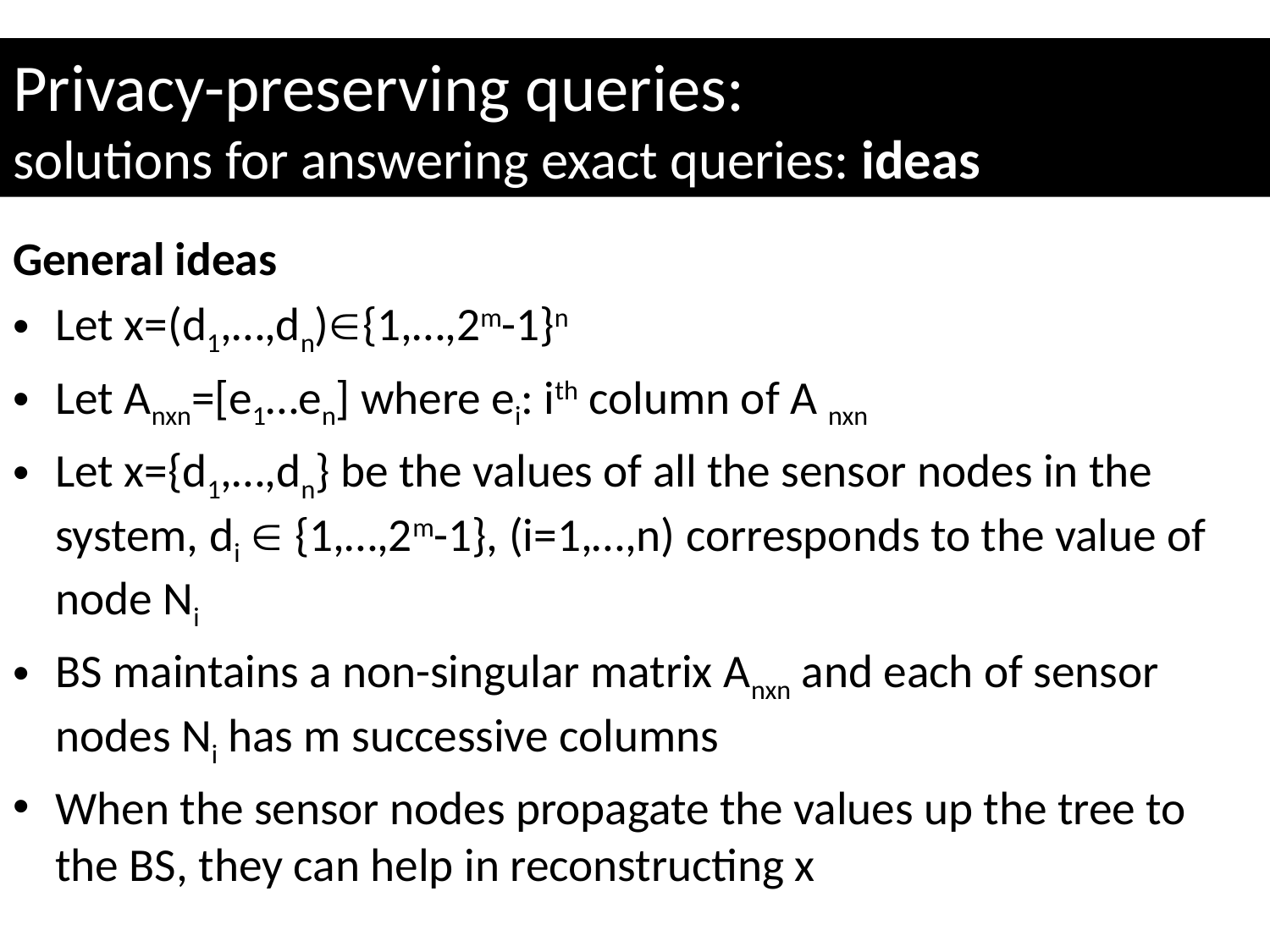

# Privacy-preserving queries: solutions for answering exact queries: ideas
General ideas
Let x=(d1,…,dn)∈{1,…,2m-1}n
Let Anxn=[e1…en] where ei: ith column of A nxn
Let x={d1,…,dn} be the values of all the sensor nodes in the system, di ∈ {1,…,2m-1}, (i=1,…,n) corresponds to the value of node Ni
BS maintains a non-singular matrix Anxn and each of sensor nodes Ni has m successive columns
When the sensor nodes propagate the values up the tree to the BS, they can help in reconstructing x